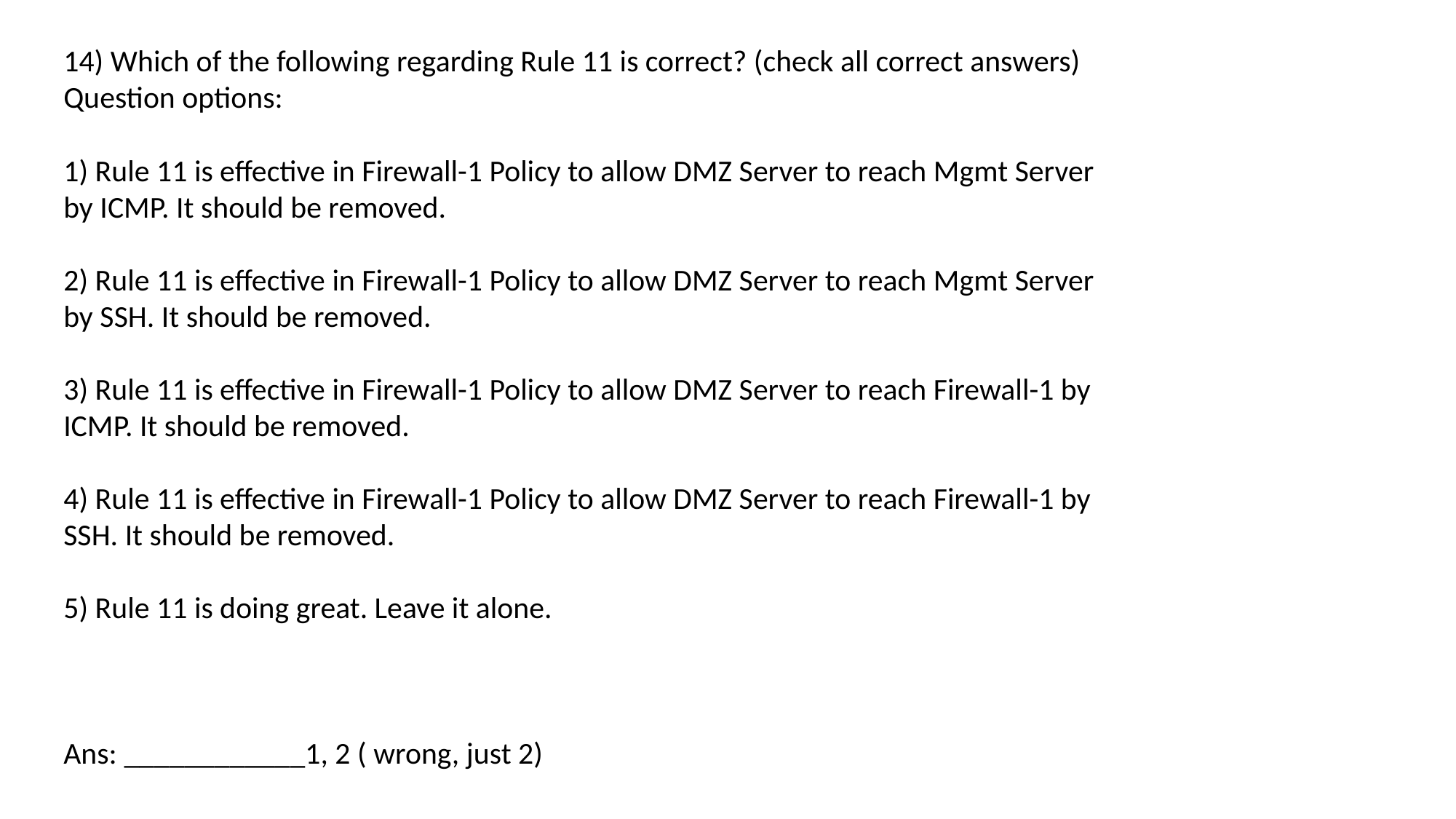

14) Which of the following regarding Rule 11 is correct? (check all correct answers)
Question options:

1) Rule 11 is effective in Firewall-1 Policy to allow DMZ Server to reach Mgmt Server by ICMP. It should be removed.

2) Rule 11 is effective in Firewall-1 Policy to allow DMZ Server to reach Mgmt Server by SSH. It should be removed.

3) Rule 11 is effective in Firewall-1 Policy to allow DMZ Server to reach Firewall-1 by ICMP. It should be removed.

4) Rule 11 is effective in Firewall-1 Policy to allow DMZ Server to reach Firewall-1 by SSH. It should be removed.

5) Rule 11 is doing great. Leave it alone.

Ans: ____________1, 2 ( wrong, just 2)